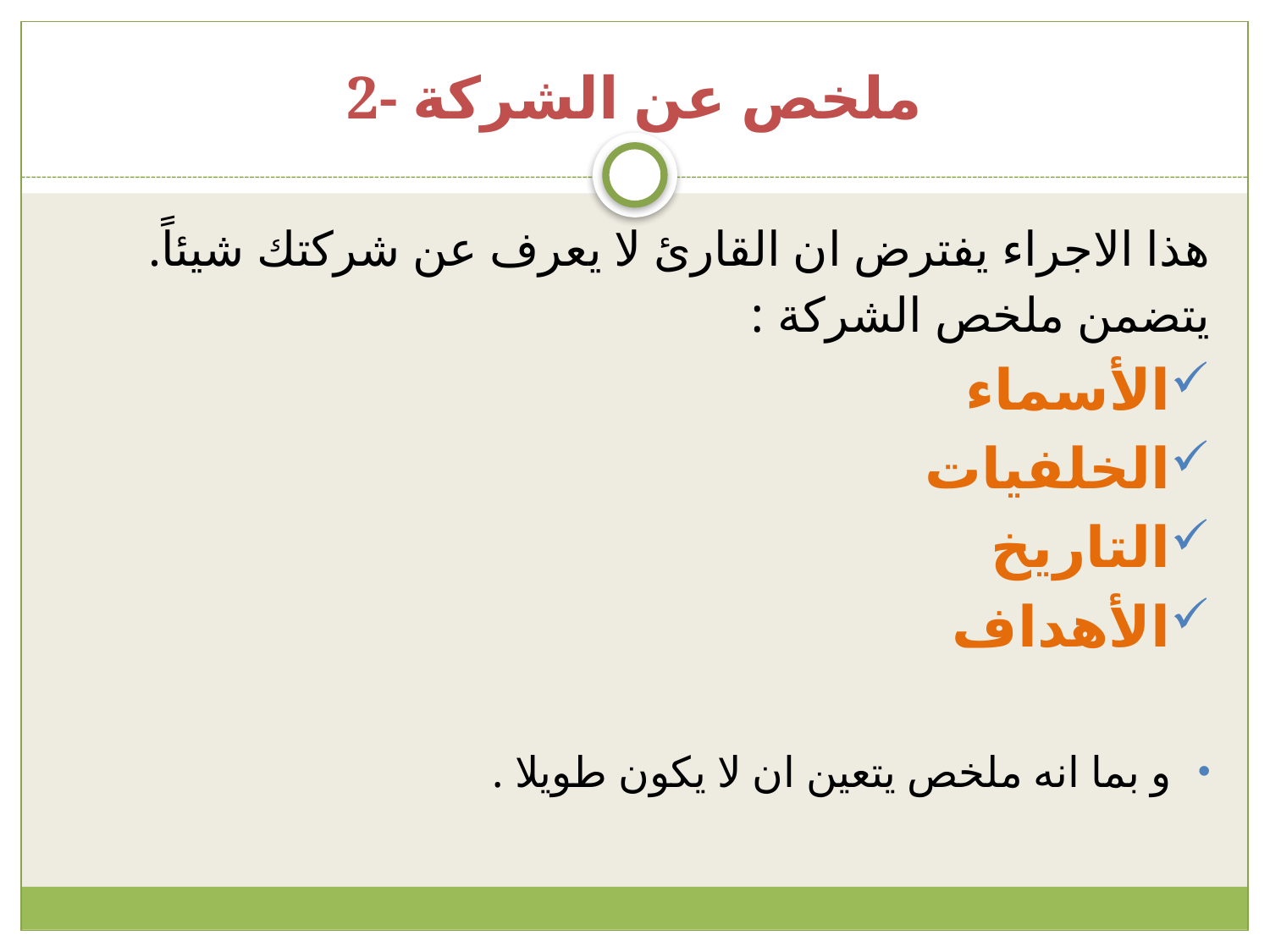

# 2- ملخص عن الشركة
هذا الاجراء يفترض ان القارئ لا يعرف عن شركتك شيئاً.
يتضمن ملخص الشركة :
الأسماء
الخلفيات
التاريخ
الأهداف

و بما انه ملخص يتعين ان لا يكون طويلا .